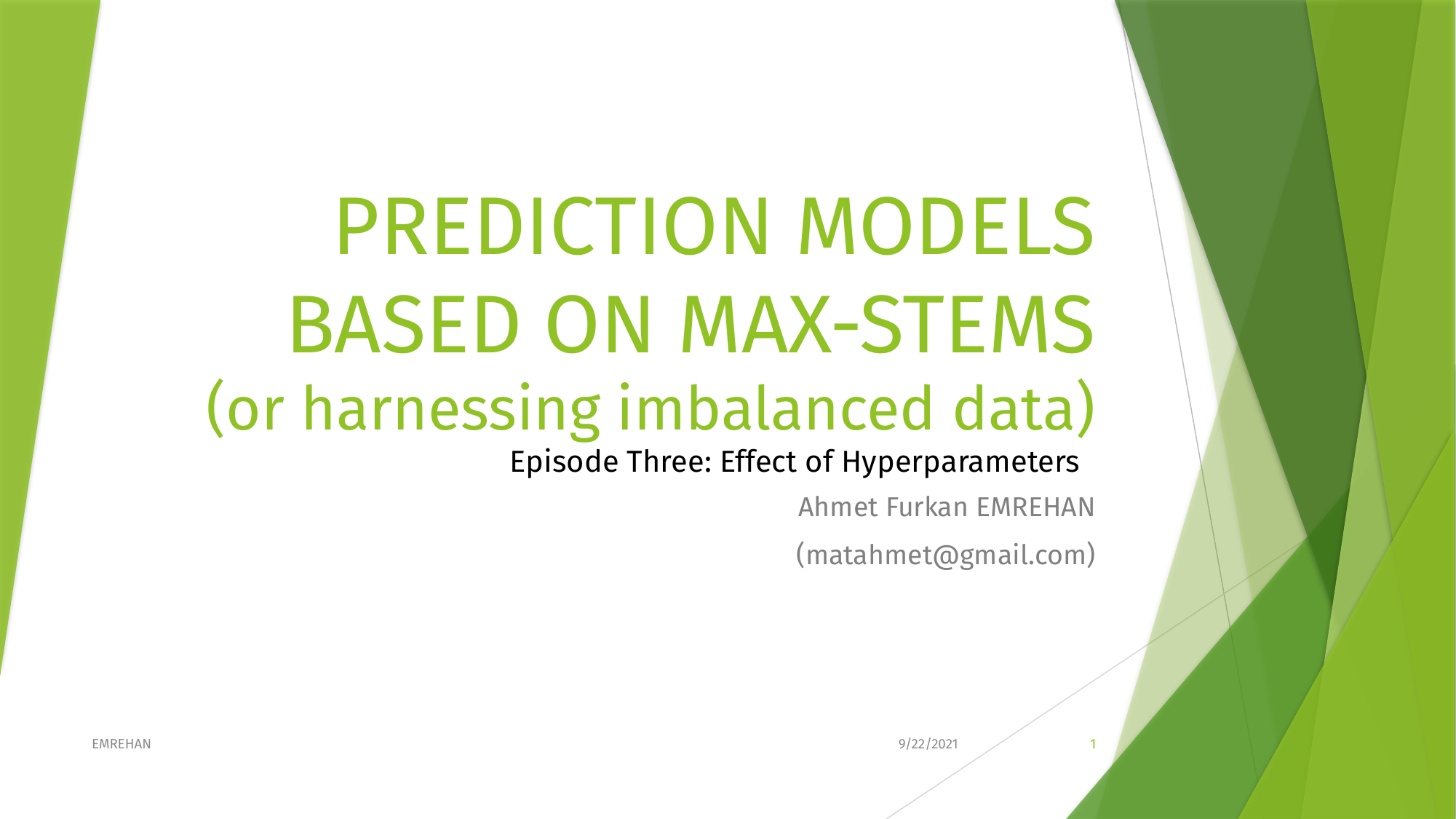

# PREDICTION MODELS BASED ON MAX-STEMS (or harnessing imbalanced data) Episode Three: Effect of Hyperparameters
Ahmet Furkan EMREHAN
(matahmet@gmail.com)

EMREHAN
9/22/2021
1